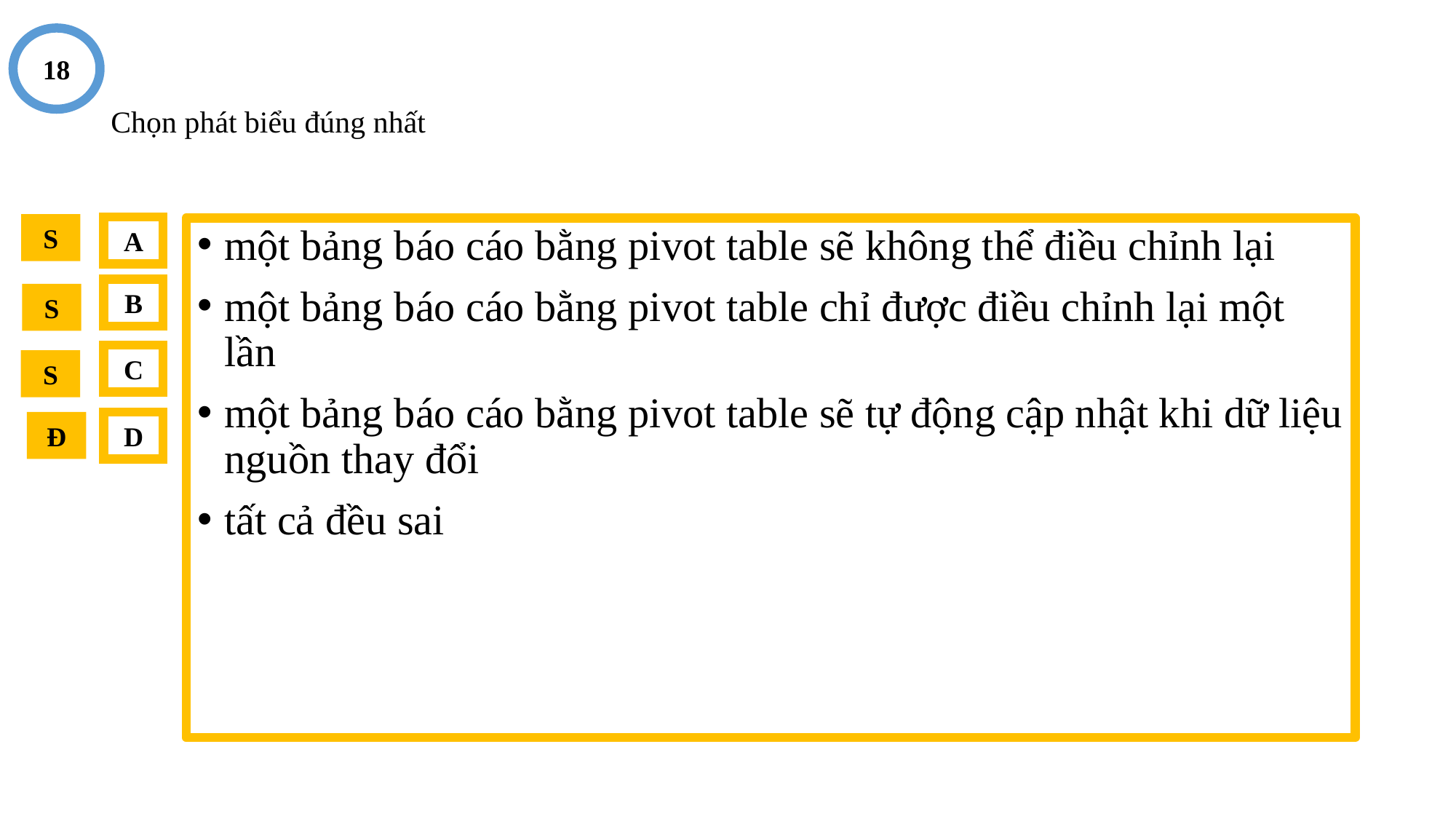

18
# Chọn phát biểu đúng nhất
S
A
một bảng báo cáo bằng pivot table sẽ không thể điều chỉnh lại
một bảng báo cáo bằng pivot table chỉ được điều chỉnh lại một lần
một bảng báo cáo bằng pivot table sẽ tự động cập nhật khi dữ liệu nguồn thay đổi
tất cả đều sai
B
S
C
S
Đ
D